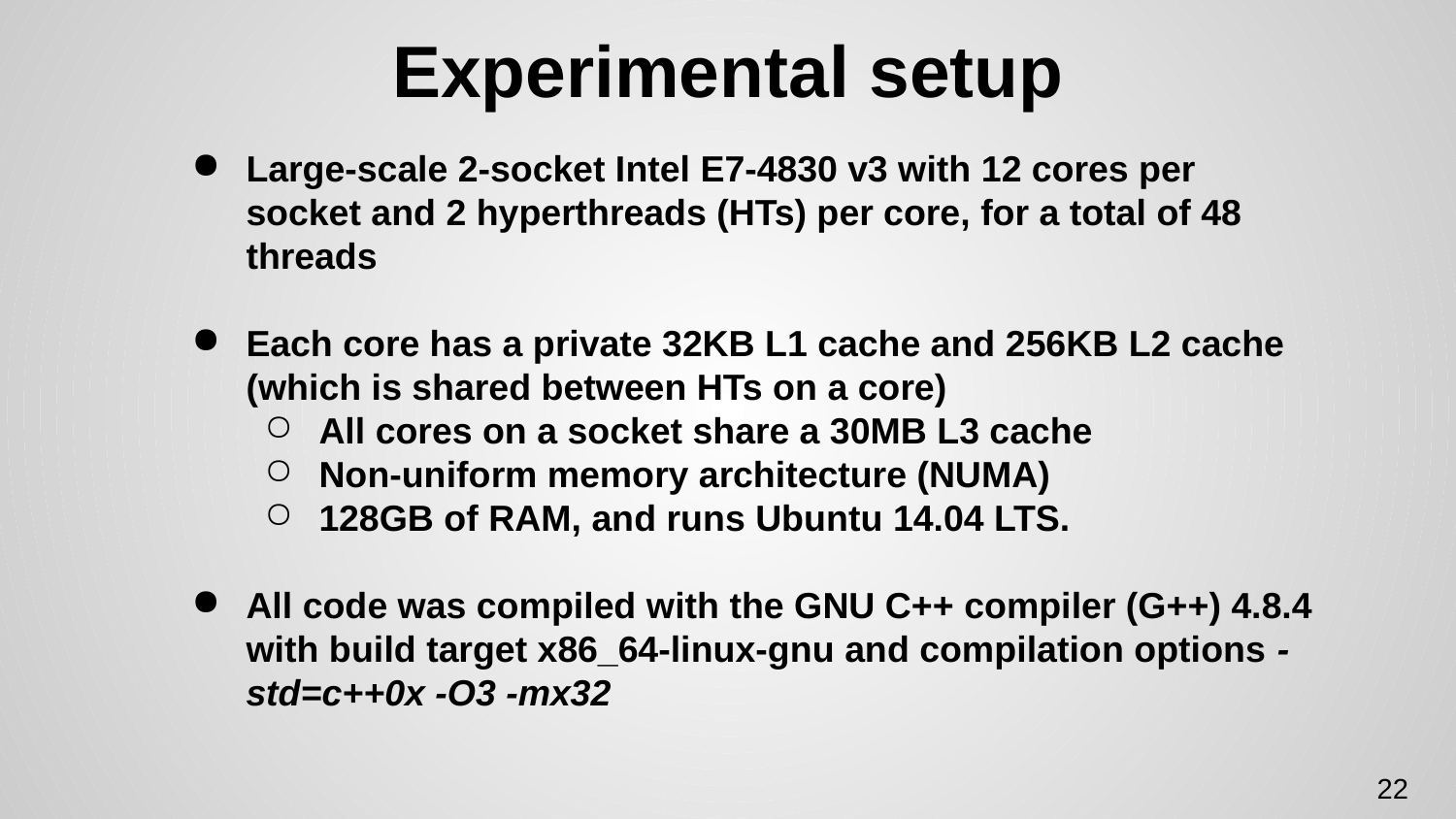

# Experimental setup
Large-scale 2-socket Intel E7-4830 v3 with 12 cores per socket and 2 hyperthreads (HTs) per core, for a total of 48 threads

Each core has a private 32KB L1 cache and 256KB L2 cache (which is shared between HTs on a core)
All cores on a socket share a 30MB L3 cache
Non-uniform memory architecture (NUMA)
128GB of RAM, and runs Ubuntu 14.04 LTS.

All code was compiled with the GNU C++ compiler (G++) 4.8.4 with build target x86_64-linux-gnu and compilation options -std=c++0x -O3 -mx32

22